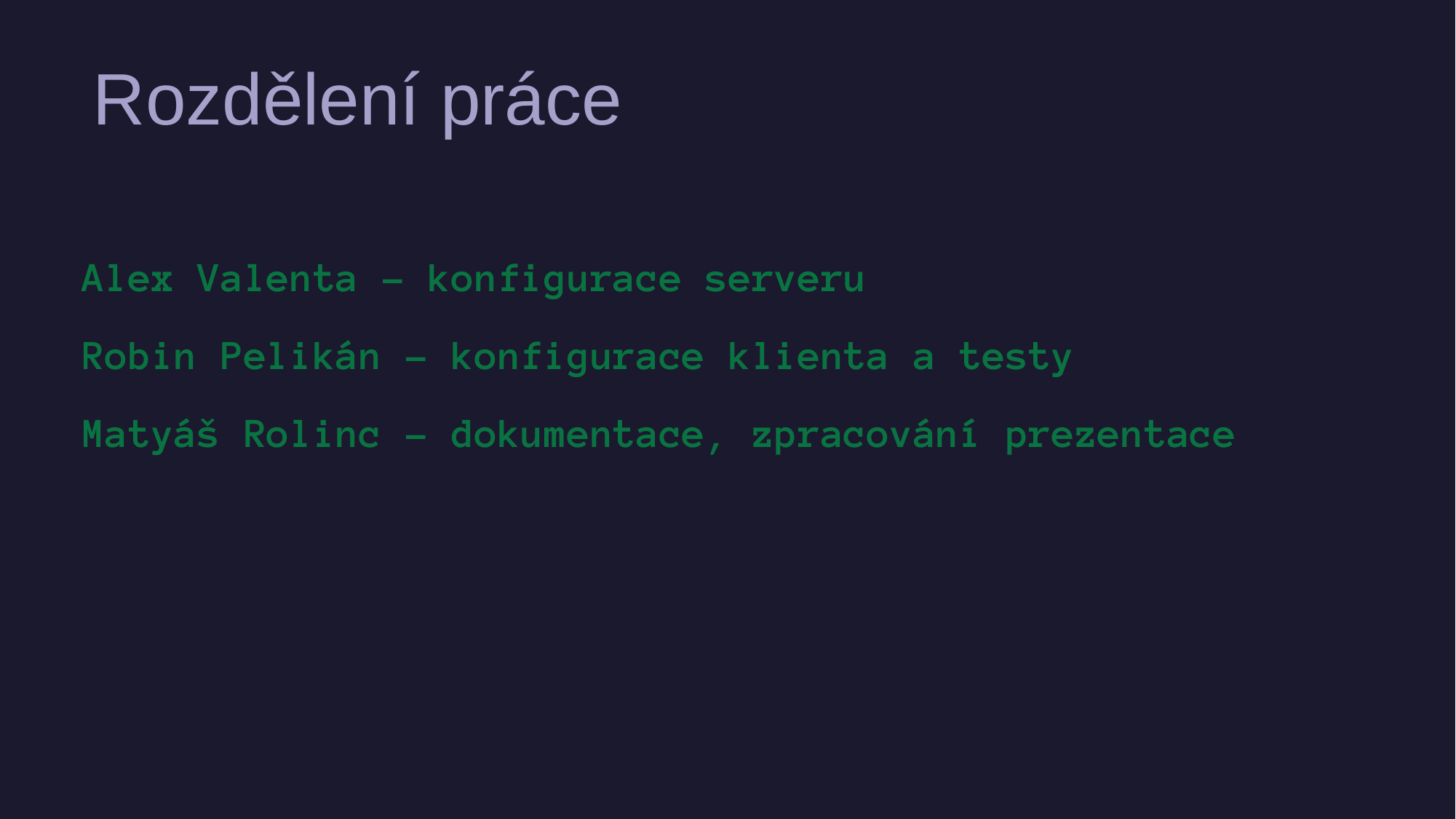

# Rozdělení práce
Alex Valenta – konfigurace serveru
Robin Pelikán – konfigurace klienta a testy
Matyáš Rolinc – dokumentace, zpracování prezentace